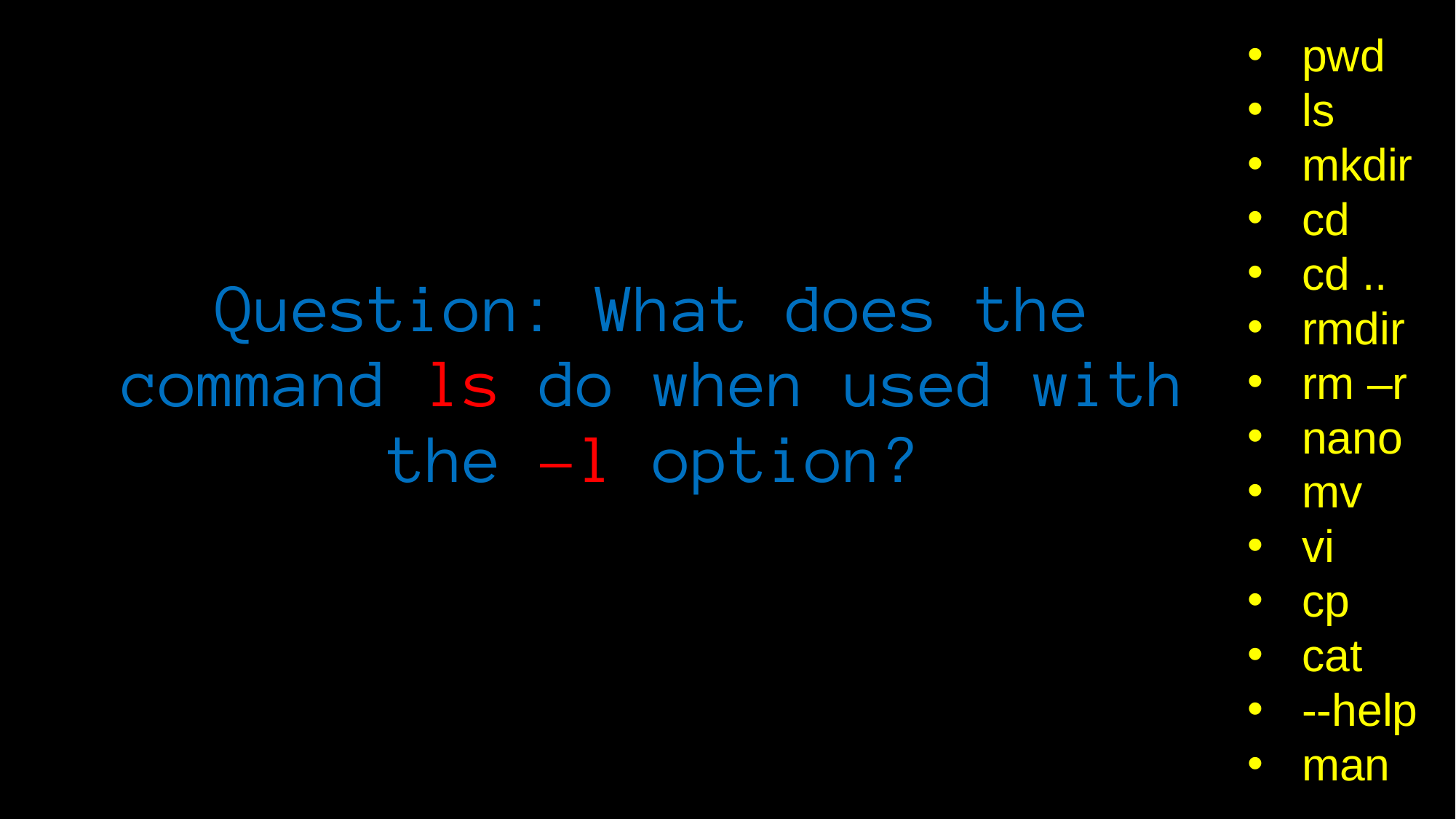

pwd
ls
mkdir
cd
cd ..
rmdir
rm –r
nano
mv
vi
cp
cat
--help
man
# Question: What does the command ls do when used with the –l option?